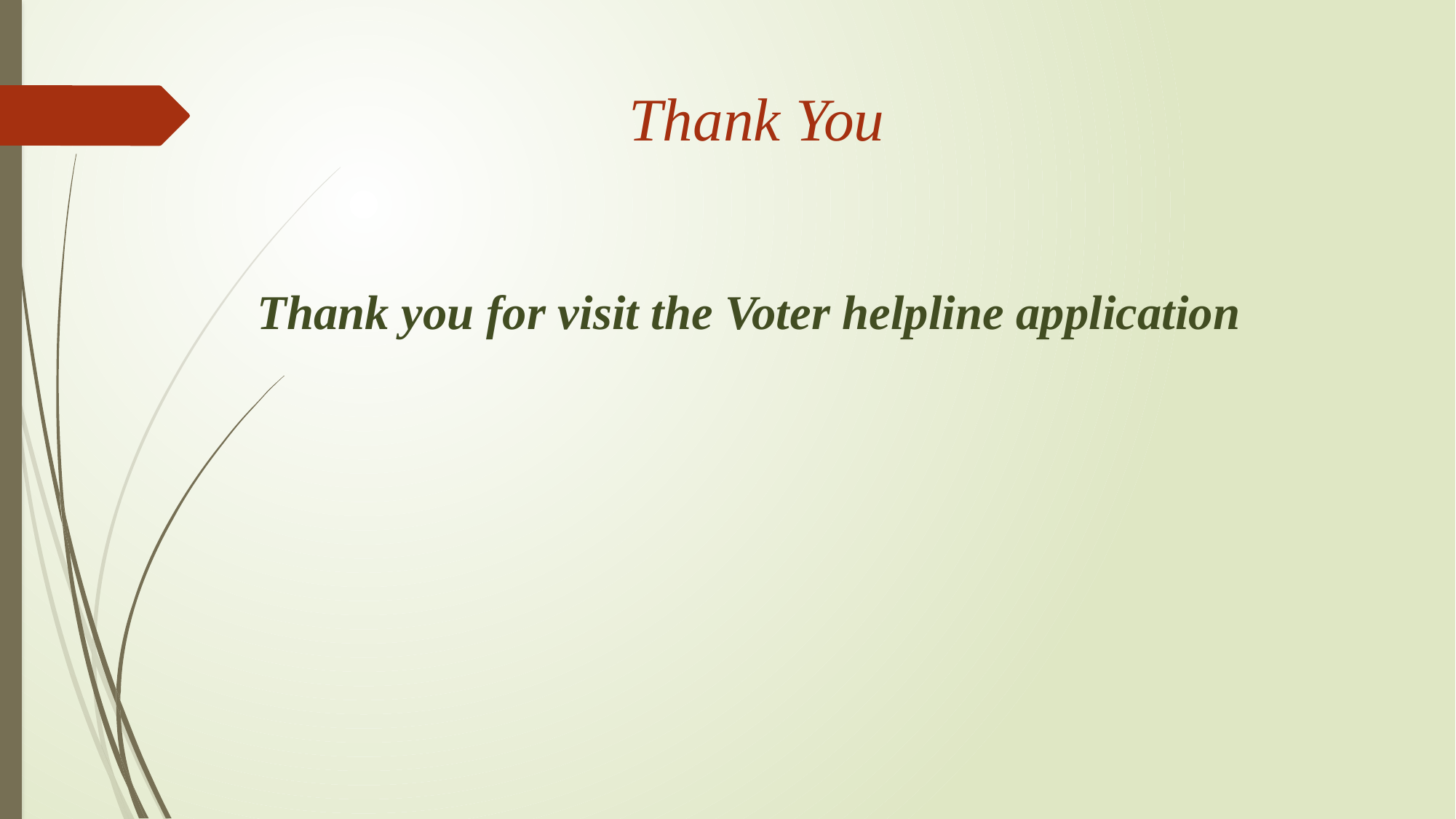

# Thank You

            Thank you for visit the Voter helpline application